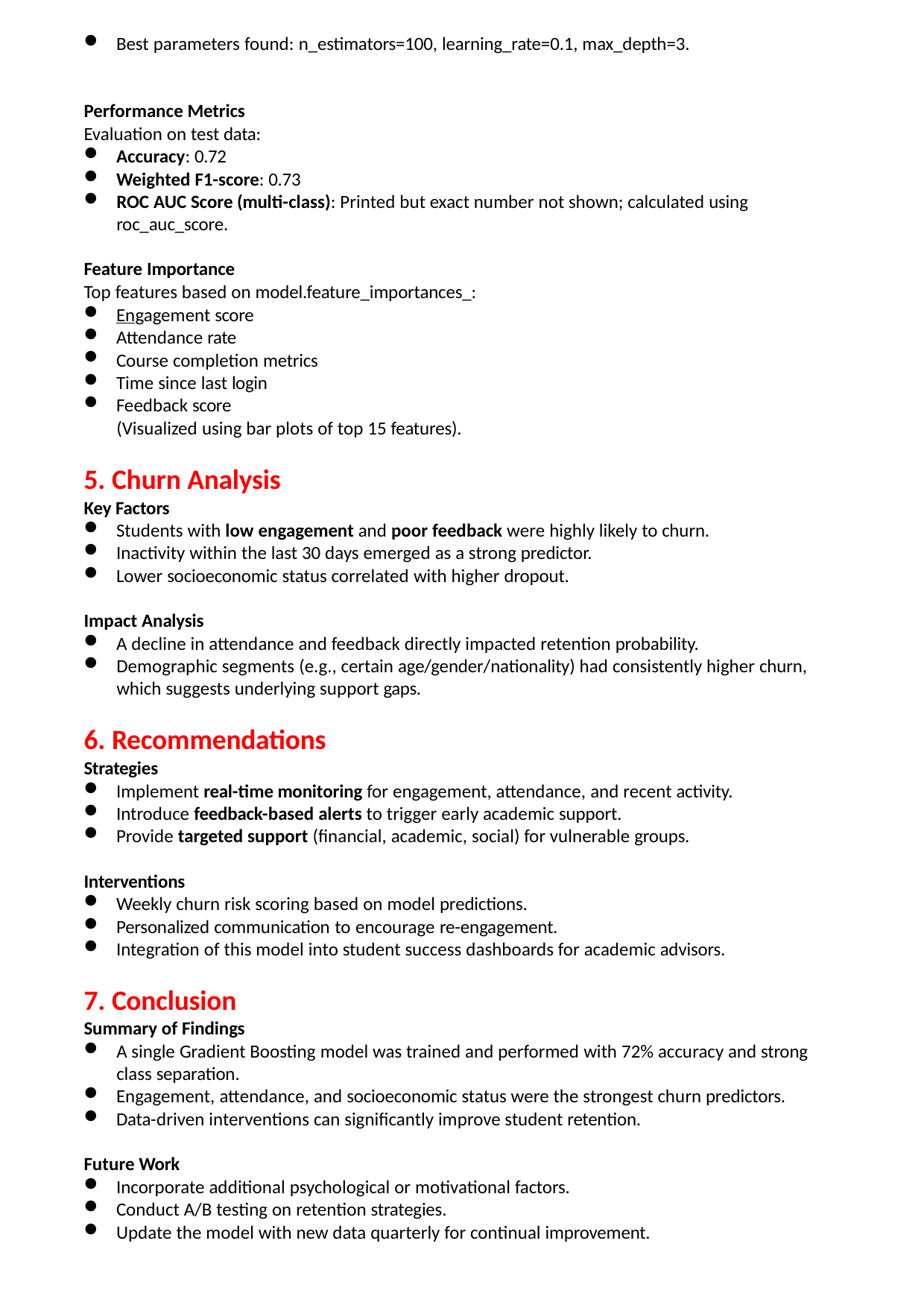

Best parameters found: n_estimators=100, learning_rate=0.1, max_depth=3.

Performance Metrics
Evaluation on test data:
Accuracy: 0.72
Weighted F1-score: 0.73
ROC AUC Score (multi-class): Printed but exact number not shown; calculated using roc_auc_score.

Feature Importance
Top features based on model.feature_importances_:
Engagement score
Attendance rate
Course completion metrics
Time since last login
Feedback score
(Visualized using bar plots of top 15 features).
Churn Analysis
Key Factors
Students with low engagement and poor feedback were highly likely to churn.
Inactivity within the last 30 days emerged as a strong predictor.
Lower socioeconomic status correlated with higher dropout.

Impact Analysis
A decline in attendance and feedback directly impacted retention probability.
Demographic segments (e.g., certain age/gender/nationality) had consistently higher churn, which suggests underlying support gaps.
Recommendations
Strategies
Implement real-time monitoring for engagement, attendance, and recent activity.
Introduce feedback-based alerts to trigger early academic support.
Provide targeted support (financial, academic, social) for vulnerable groups.

Interventions
Weekly churn risk scoring based on model predictions.
Personalized communication to encourage re-engagement.
Integration of this model into student success dashboards for academic advisors.

Conclusion
Summary of Findings
A single Gradient Boosting model was trained and performed with 72% accuracy and strong class separation.
Engagement, attendance, and socioeconomic status were the strongest churn predictors.
Data-driven interventions can significantly improve student retention.

Future Work
Incorporate additional psychological or motivational factors.
Conduct A/B testing on retention strategies.
Update the model with new data quarterly for continual improvement.